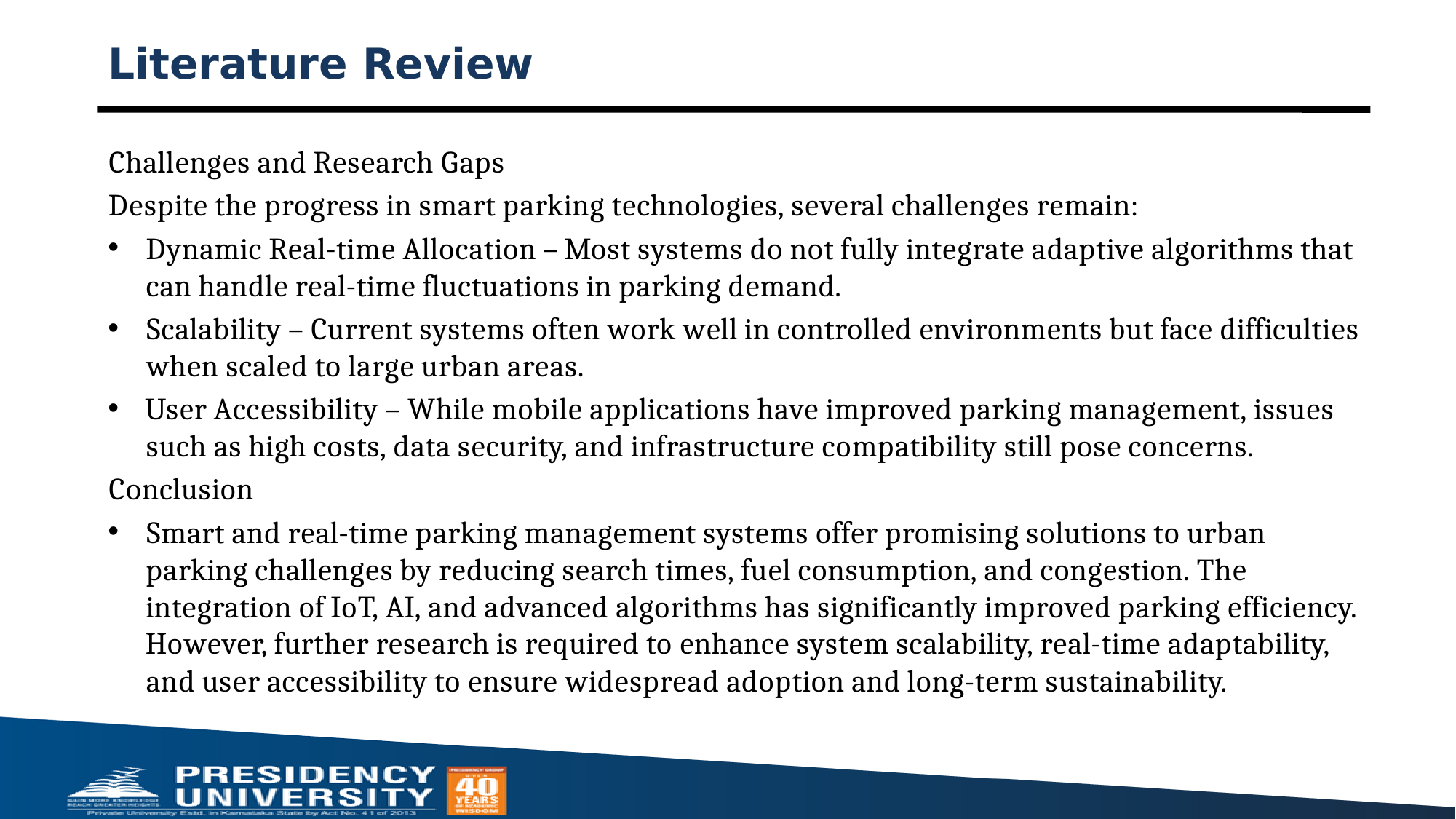

# Literature Review
Challenges and Research Gaps
Despite the progress in smart parking technologies, several challenges remain:
Dynamic Real-time Allocation – Most systems do not fully integrate adaptive algorithms that can handle real-time fluctuations in parking demand.
Scalability – Current systems often work well in controlled environments but face difficulties when scaled to large urban areas.
User Accessibility – While mobile applications have improved parking management, issues such as high costs, data security, and infrastructure compatibility still pose concerns.
Conclusion
Smart and real-time parking management systems offer promising solutions to urban parking challenges by reducing search times, fuel consumption, and congestion. The integration of IoT, AI, and advanced algorithms has significantly improved parking efficiency. However, further research is required to enhance system scalability, real-time adaptability, and user accessibility to ensure widespread adoption and long-term sustainability.